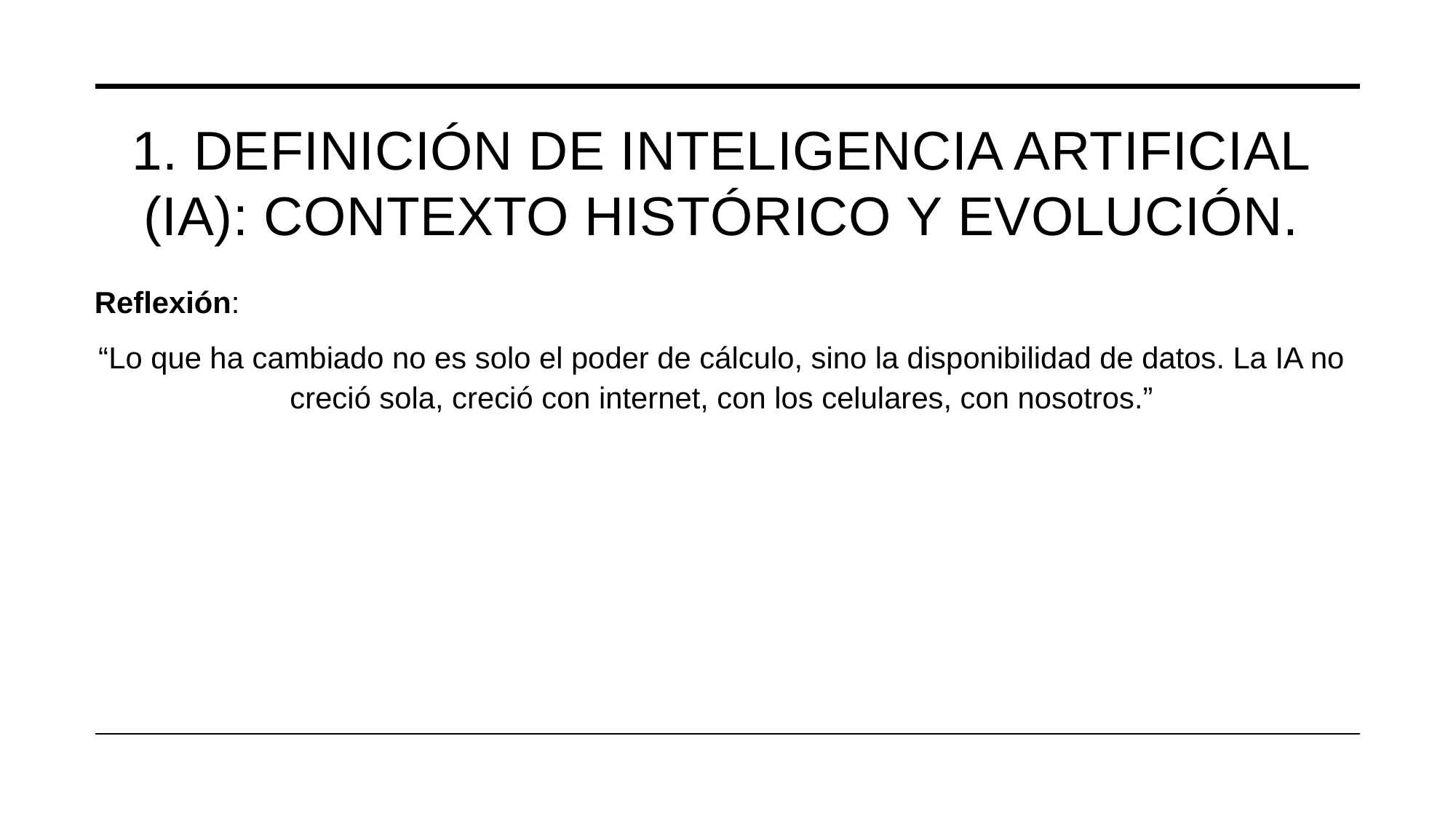

# 1. Definición de inteligencia artificial (IA): contexto histórico y evolución.
Reflexión:
“Lo que ha cambiado no es solo el poder de cálculo, sino la disponibilidad de datos. La IA no creció sola, creció con internet, con los celulares, con nosotros.”